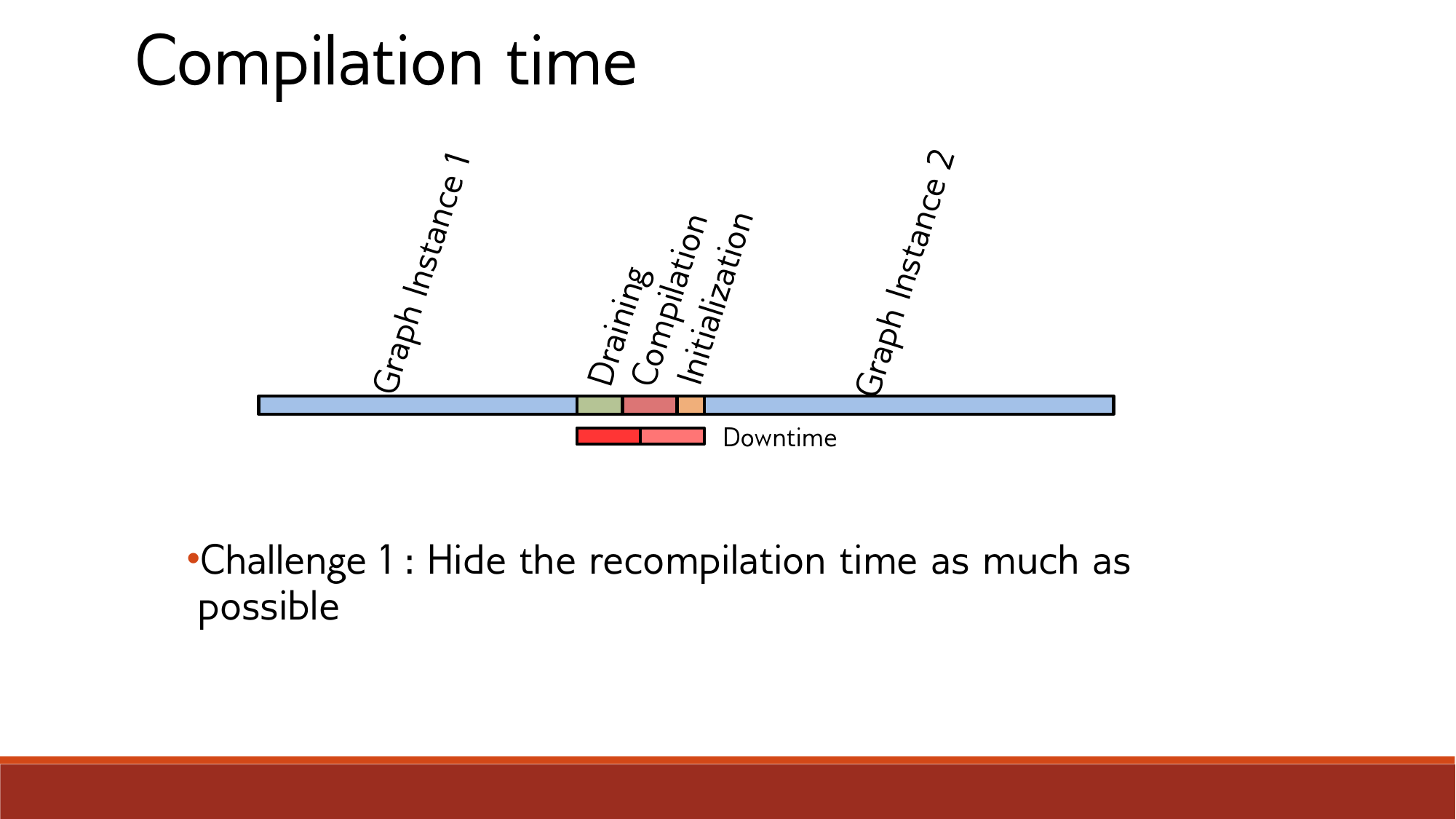

Compilation time
Graph Instance 1
Graph Instance 2
Initialization
Compilation
Draining

Downtime

Challenge 1 : Hide the recompilation time as much as possible